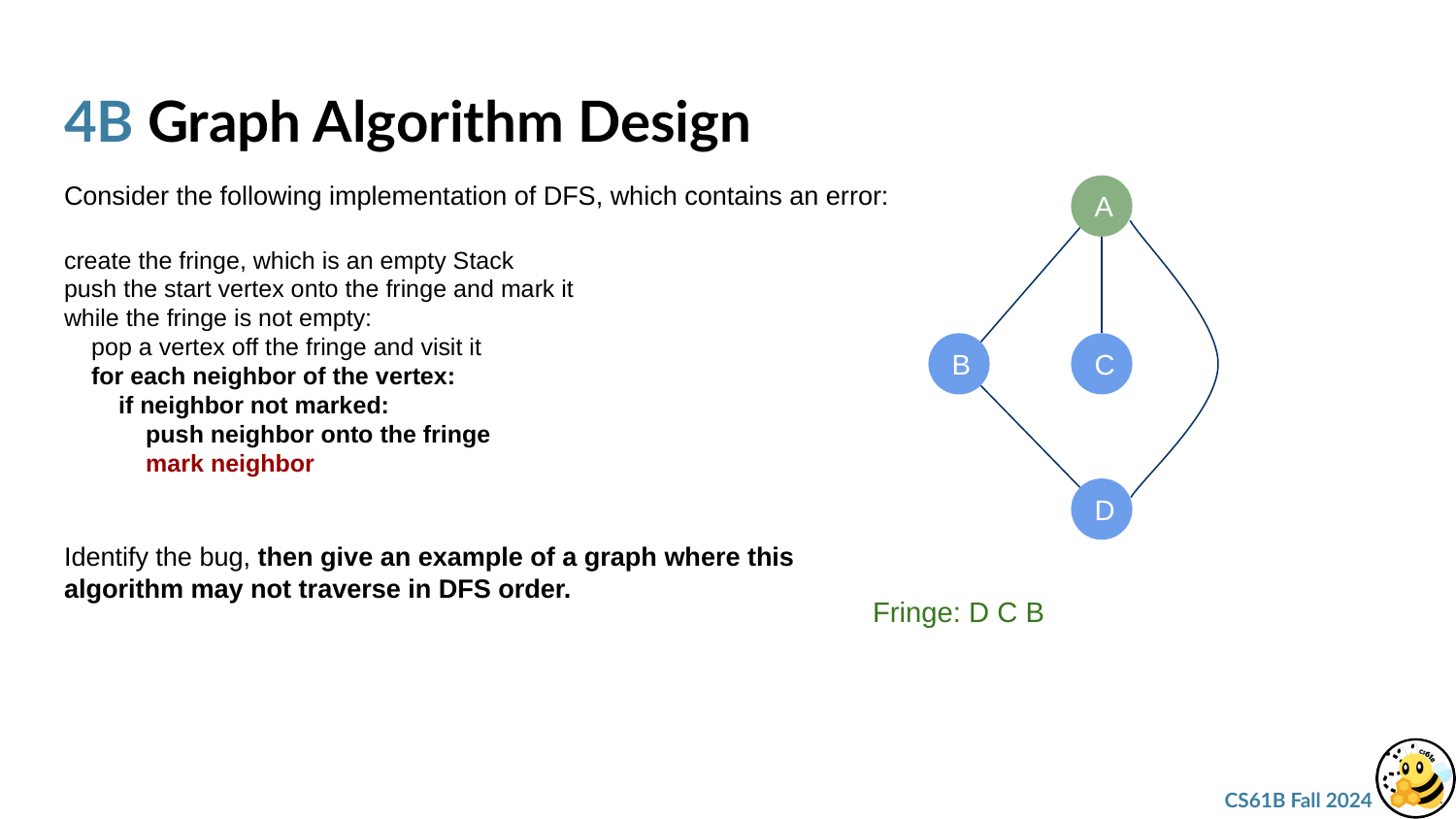

# 4B Graph Algorithm Design
Consider the following implementation of DFS, which contains an error:

create the fringe, which is an empty Stack
push the start vertex onto the fringe and mark it
while the fringe is not empty:
    pop a vertex off the fringe and visit it
    for each neighbor of the vertex:
        if neighbor not marked:
            push neighbor onto the fringe
            mark neighbor

Identify the bug, then give an example of a graph where this
algorithm may not traverse in DFS order.

A

B
C
D
Fringe: D C B